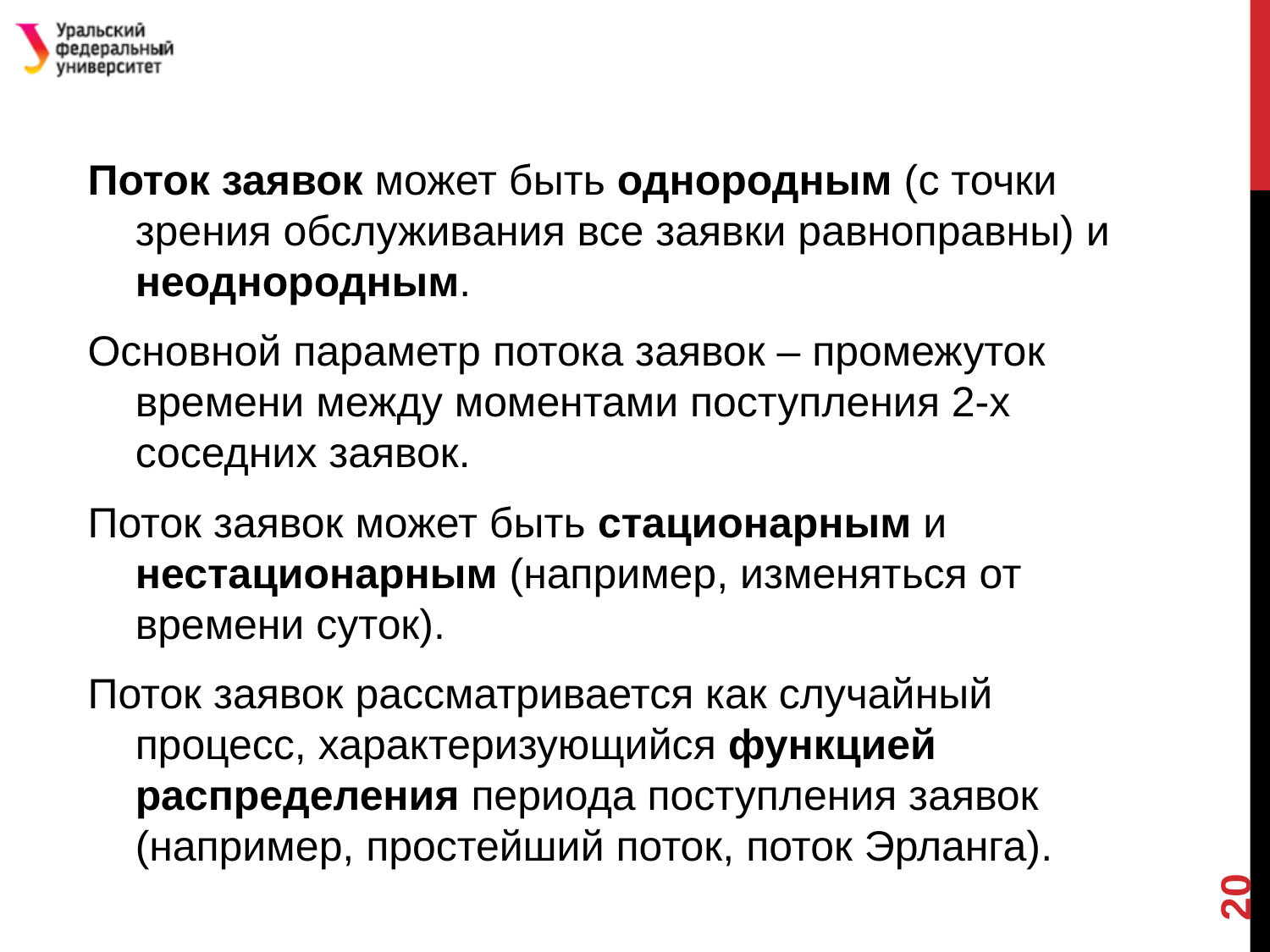

#
Поток заявок может быть однородным (с точки зрения обслуживания все заявки равноправны) и неоднородным.
Основной параметр потока заявок – промежуток времени между моментами поступления 2-х соседних заявок.
Поток заявок может быть стационарным и нестационарным (например, изменяться от времени суток).
Поток заявок рассматривается как случайный процесс, характеризующийся функцией распределения периода поступления заявок (например, простейший поток, поток Эрланга).

20